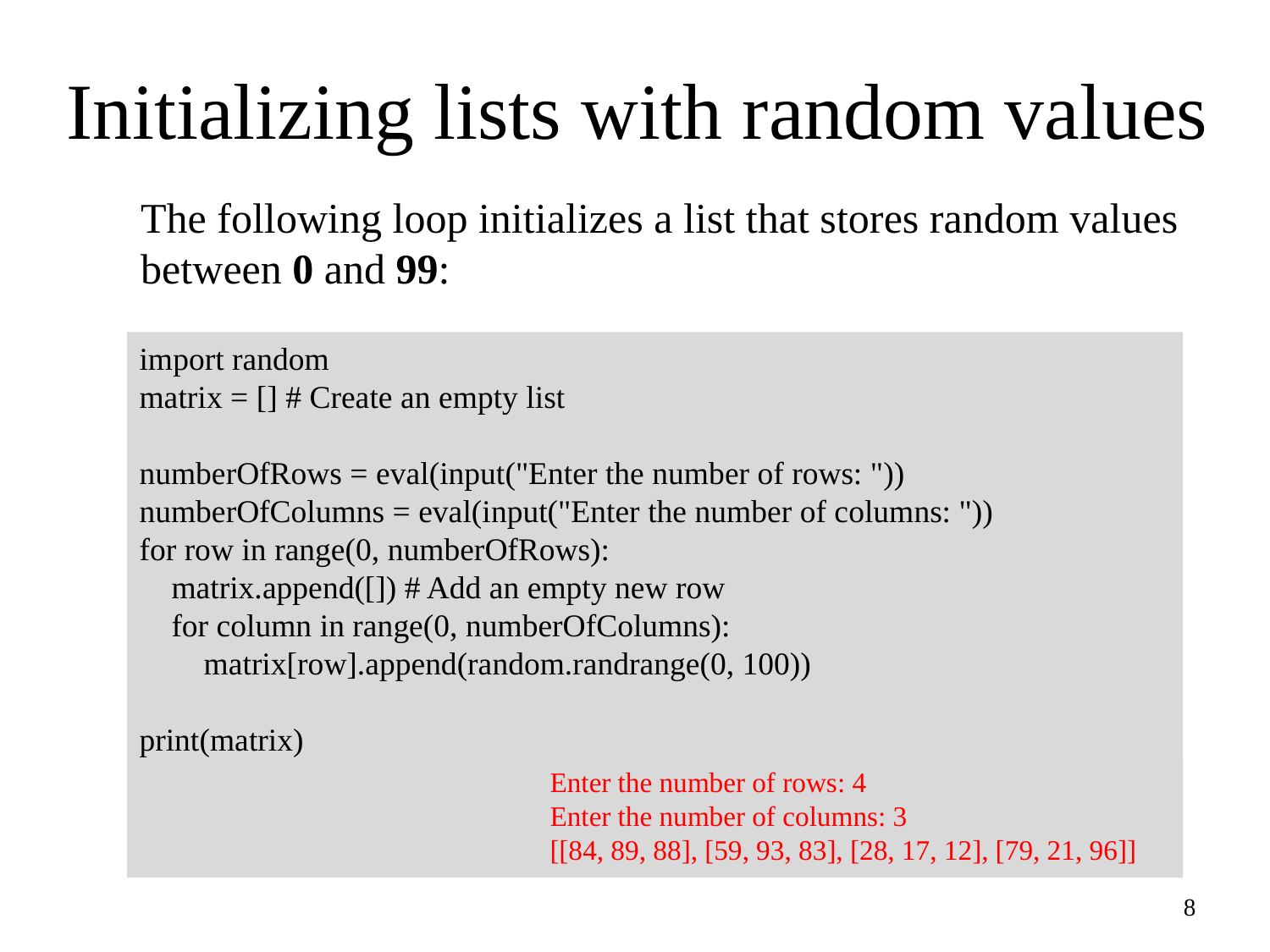

# Initializing lists with random values
The following loop initializes a list that stores random values between 0 and 99:
import random
matrix = [] # Create an empty list

numberOfRows = eval(input("Enter the number of rows: "))
numberOfColumns = eval(input("Enter the number of columns: "))
for row in range(0, numberOfRows):
    matrix.append([]) # Add an empty new row
    for column in range(0, numberOfColumns):
        matrix[row].append(random.randrange(0, 100))

print(matrix)

Enter the number of rows: 4
Enter the number of columns: 3
[[84, 89, 88], [59, 93, 83], [28, 17, 12], [79, 21, 96]]
8